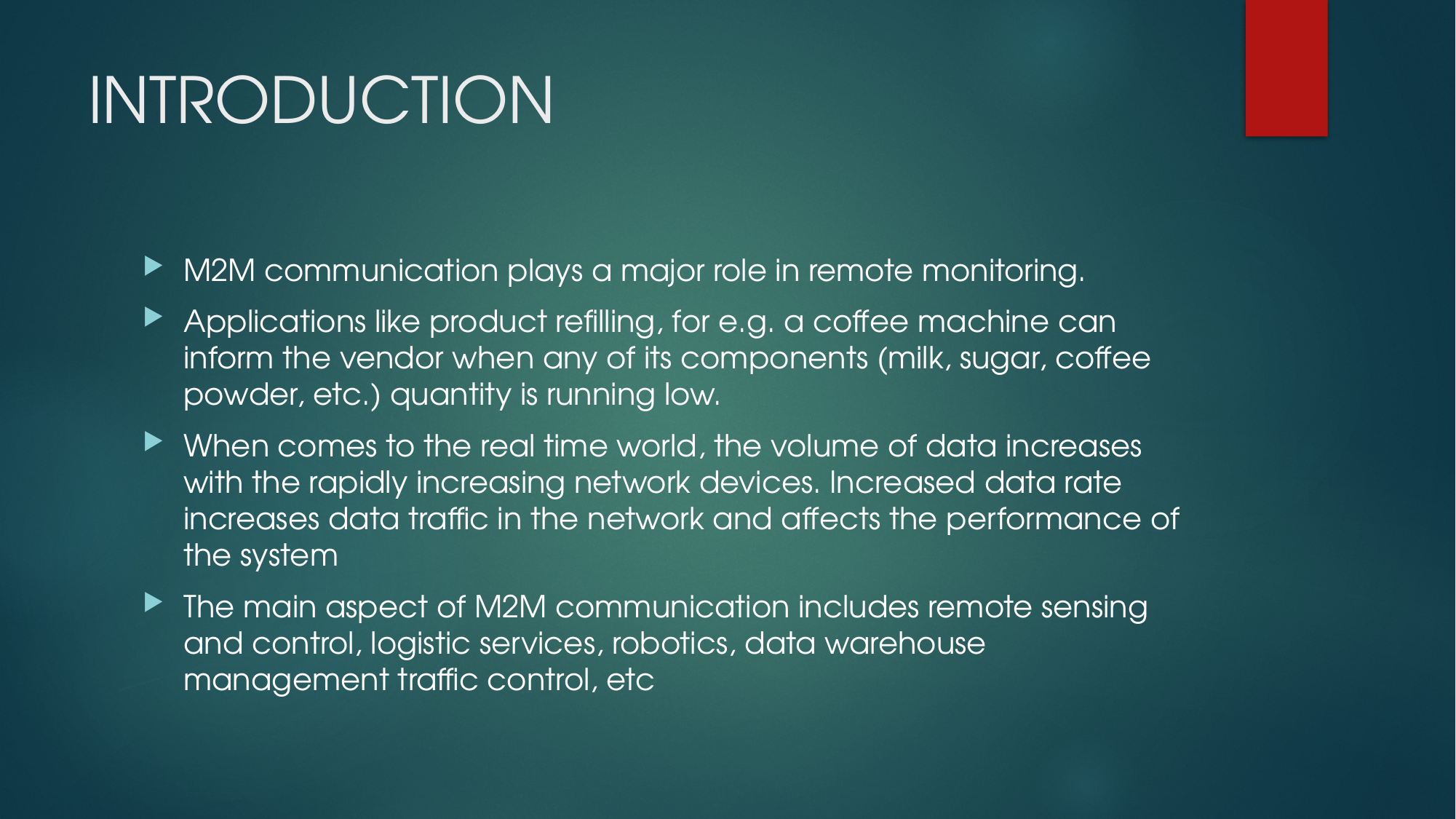

# INTRODUCTION
M2M communication plays a major role in remote monitoring.
Applications like product refilling, for e.g. a coffee machine can inform the vendor when any of its components (milk, sugar, coffee powder, etc.) quantity is running low.
When comes to the real time world, the volume of data increases with the rapidly increasing network devices. Increased data rate increases data traffic in the network and affects the performance of the system
The main aspect of M2M communication includes remote sensing and control, logistic services, robotics, data warehouse management traffic control, etc